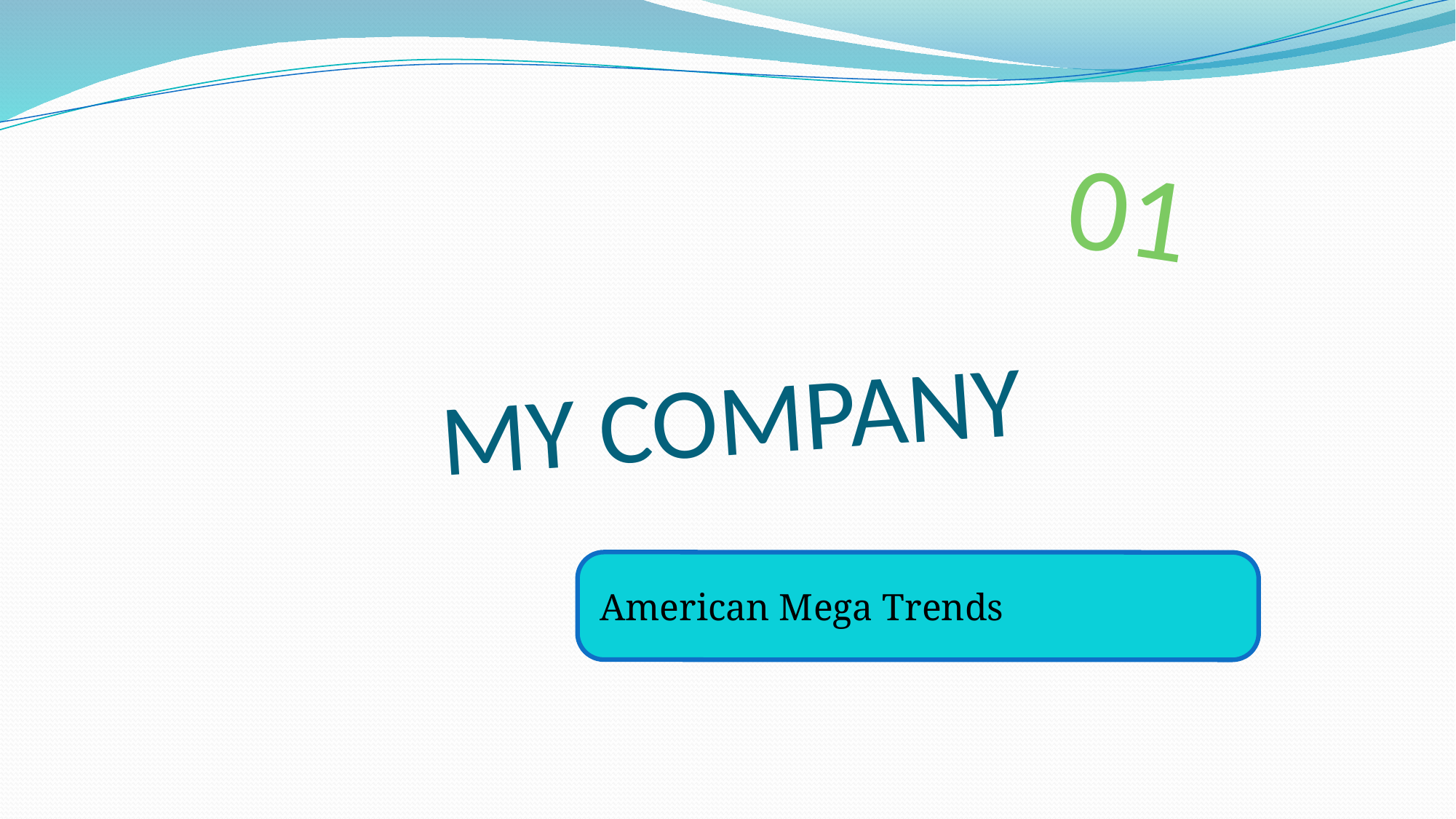

01
# MY COMPANY
American Mega Trends
You can enter a subtitle here if you need it